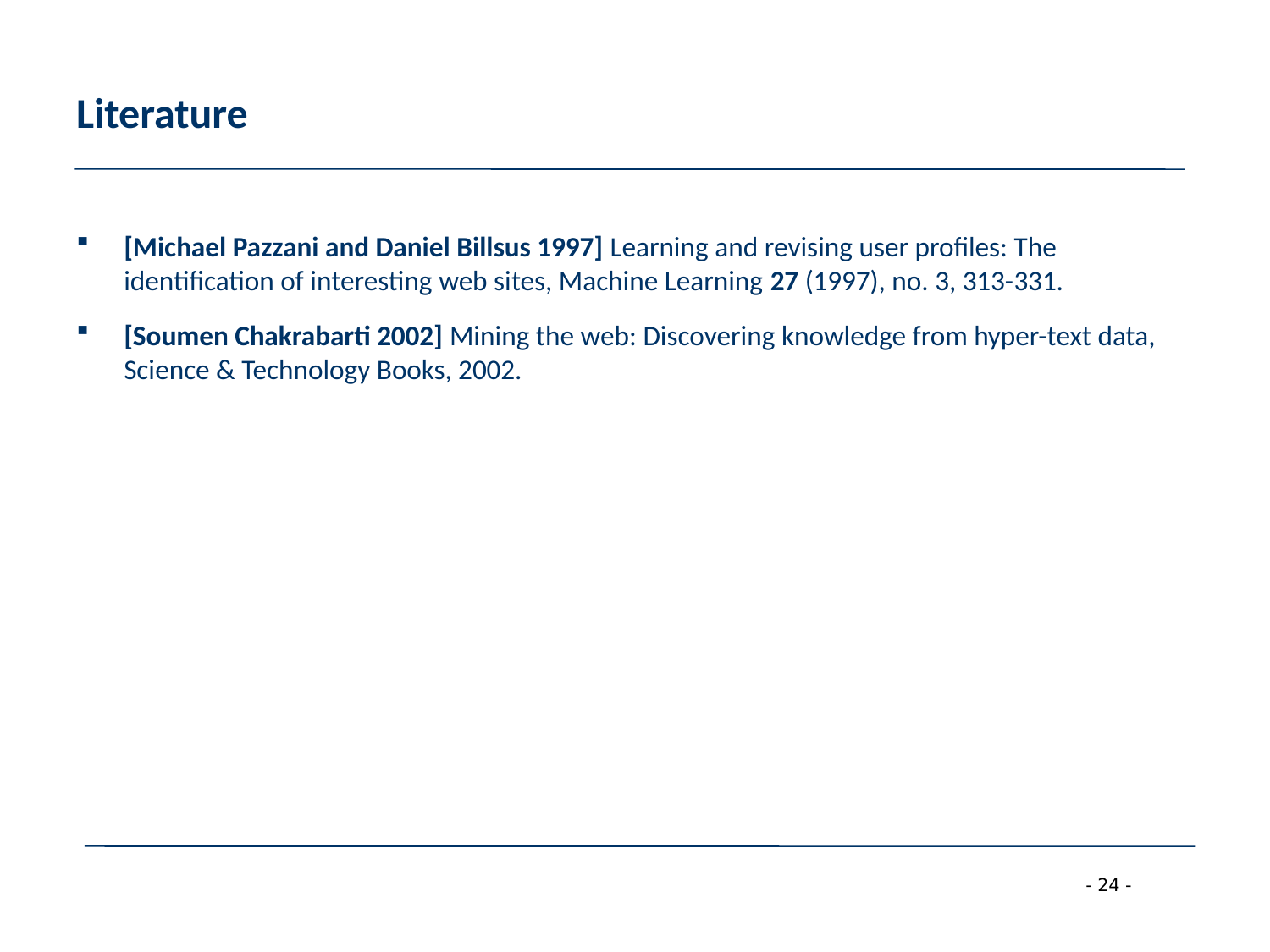

# Literature
[Michael Pazzani and Daniel Billsus 1997] Learning and revising user profiles: The identification of interesting web sites, Machine Learning 27 (1997), no. 3, 313-331.
[Soumen Chakrabarti 2002] Mining the web: Discovering knowledge from hyper-text data, Science & Technology Books, 2002.